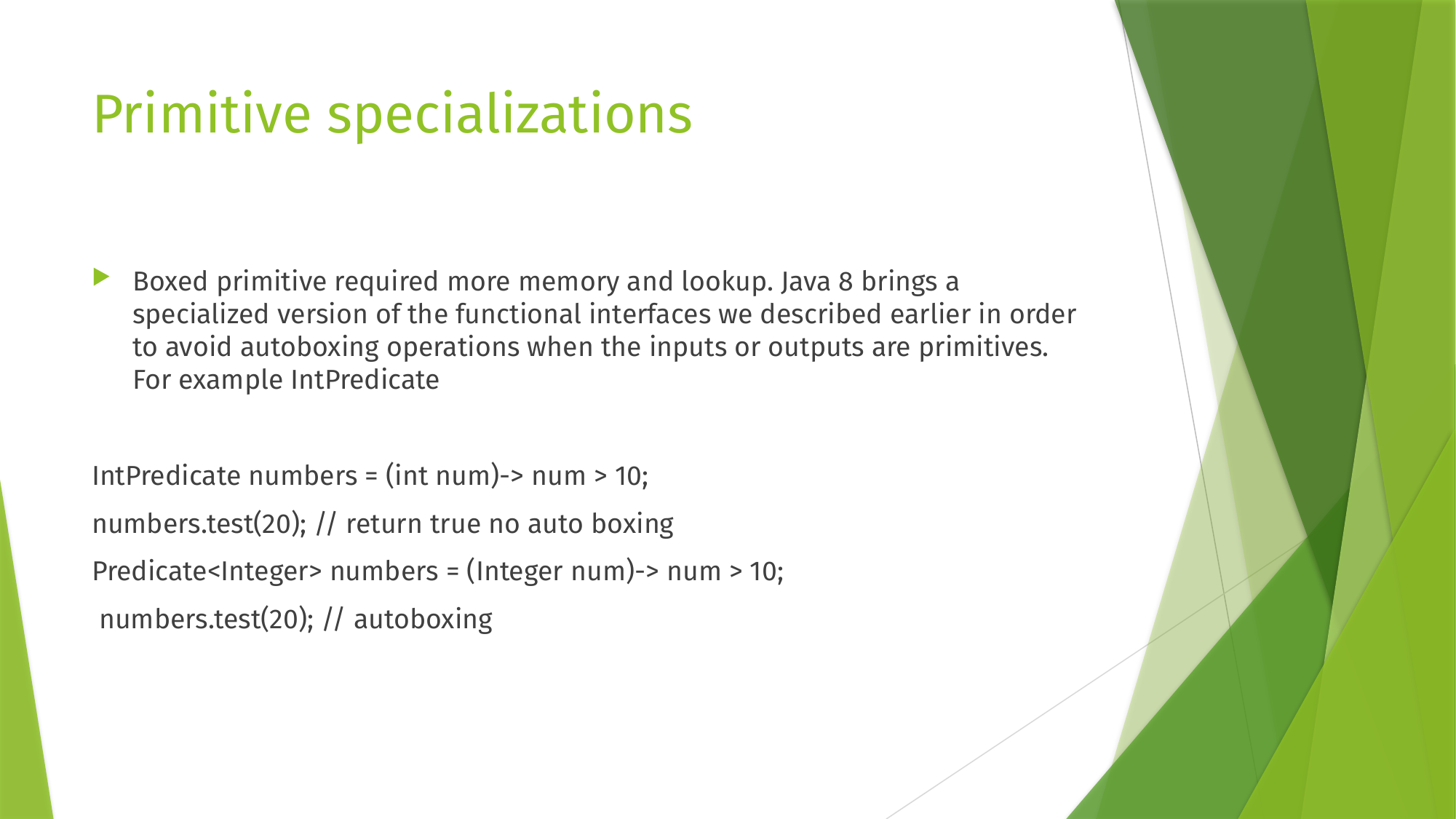

# Primitive specializations
Boxed primitive required more memory and lookup. Java 8 brings a specialized version of the functional interfaces we described earlier in order to avoid autoboxing operations when the inputs or outputs are primitives. For example IntPredicate

IntPredicate numbers = (int num)-> num > 10;
numbers.test(20); // return true no auto boxing
Predicate<Integer> numbers = (Integer num)-> num > 10;
 numbers.test(20); // autoboxing